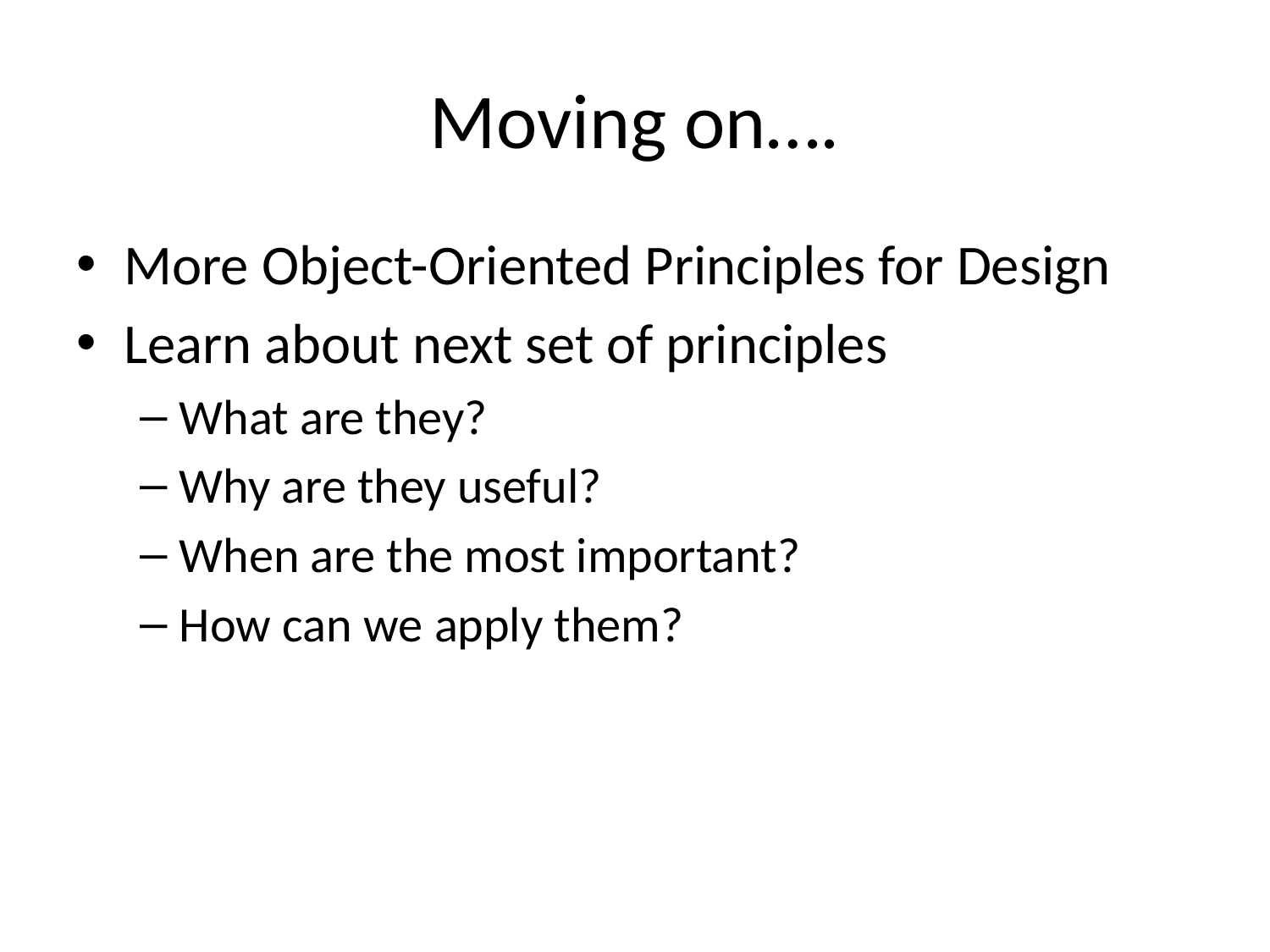

# Moving on….
More Object-Oriented Principles for Design
Learn about next set of principles
What are they?
Why are they useful?
When are the most important?
How can we apply them?